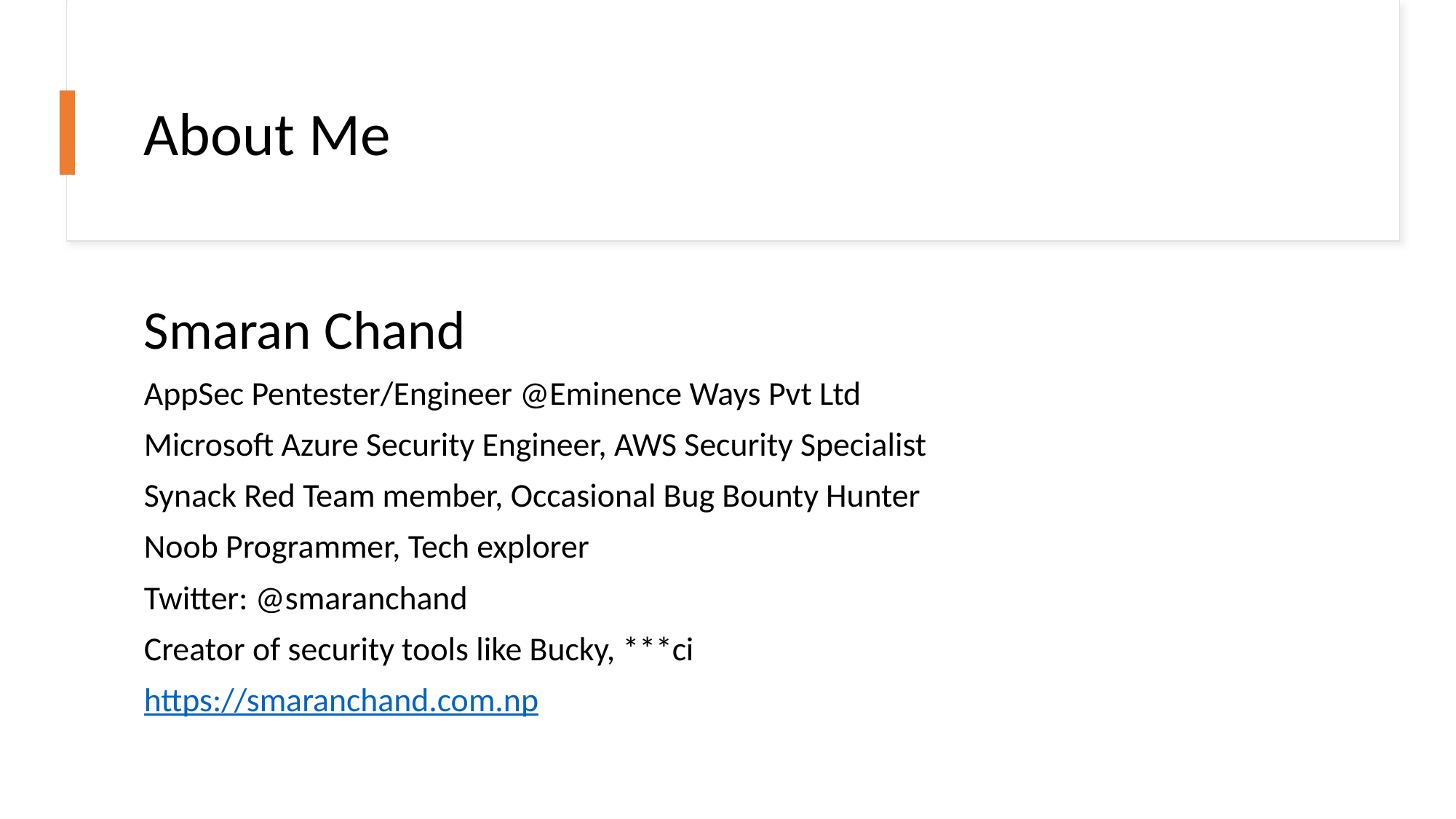

# About Me

Smaran Chand
AppSec Pentester/Engineer @Eminence Ways Pvt Ltd
Microsoft Azure Security Engineer, AWS Security Specialist
Synack Red Team member, Occasional Bug Bounty Hunter
Noob Programmer, Tech explorer
Twitter: @smaranchand
Creator of security tools like Bucky, ***ci
https://smaranchand.com.np